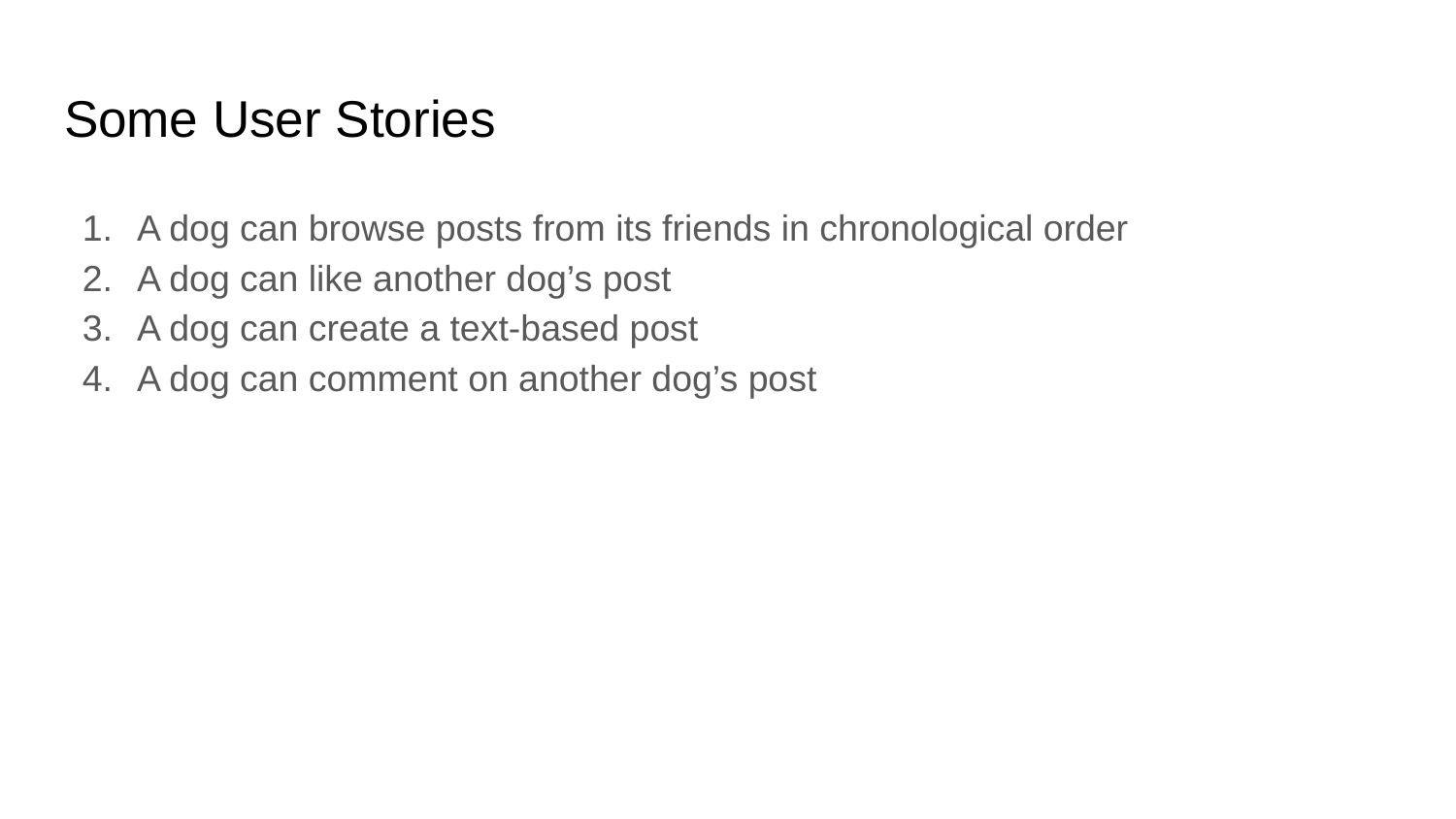

# Some User Stories
A dog can browse posts from its friends in chronological order
A dog can like another dog’s post
A dog can create a text-based post
A dog can comment on another dog’s post